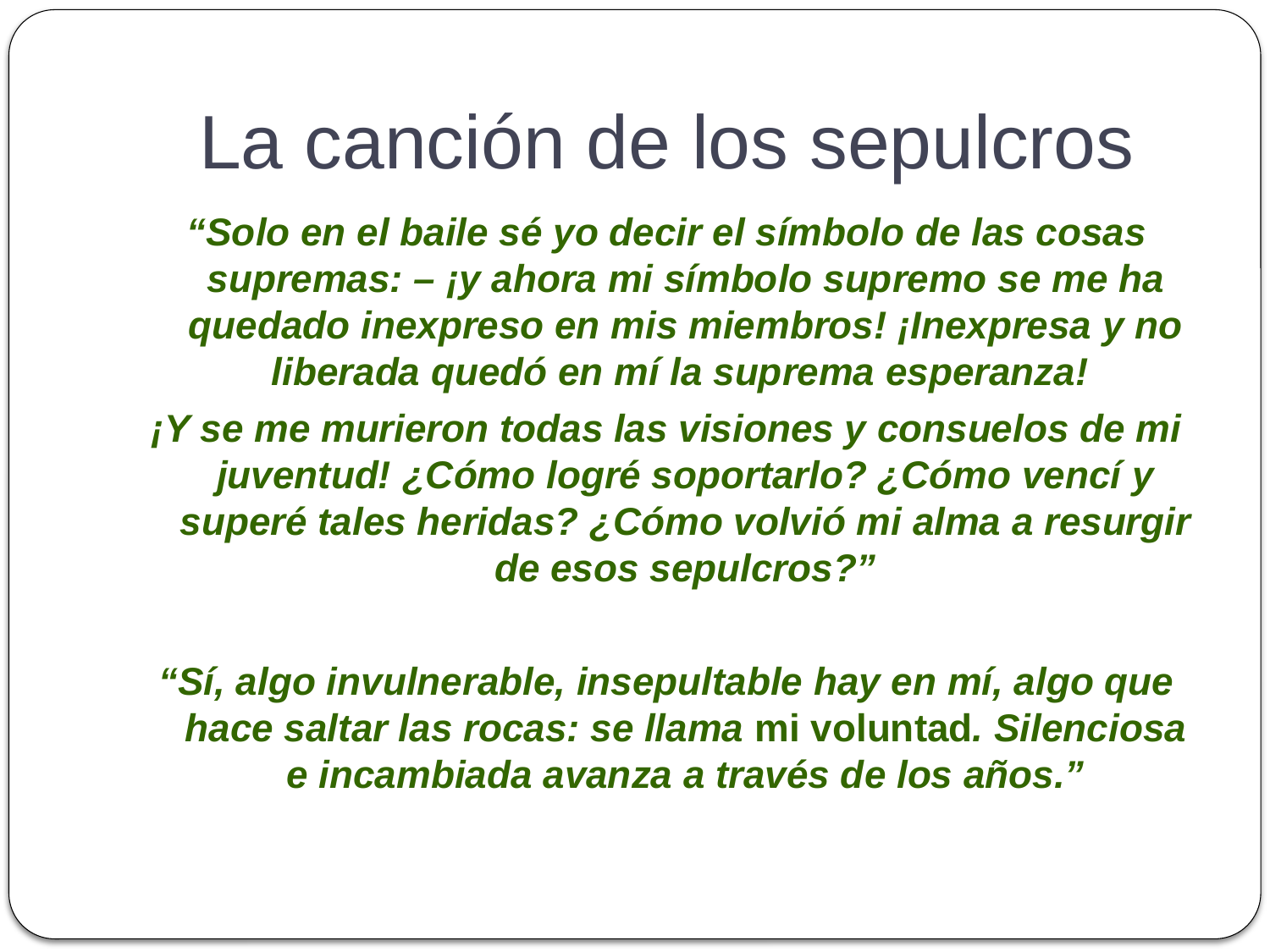

# La canción de los sepulcros
“Solo en el baile sé yo decir el símbolo de las cosas supremas: – ¡y ahora mi símbolo supremo se me ha quedado inexpreso en mis miembros! ¡Inexpresa y no liberada quedó en mí la suprema esperanza!
¡Y se me murieron todas las visiones y consuelos de mi juventud! ¿Cómo logré soportarlo? ¿Cómo vencí y superé tales heridas? ¿Cómo volvió mi alma a resurgir de esos sepulcros?”

“Sí, algo invulnerable, insepultable hay en mí, algo que hace saltar las rocas: se llama mi voluntad. Silenciosa e incambiada avanza a través de los años.”